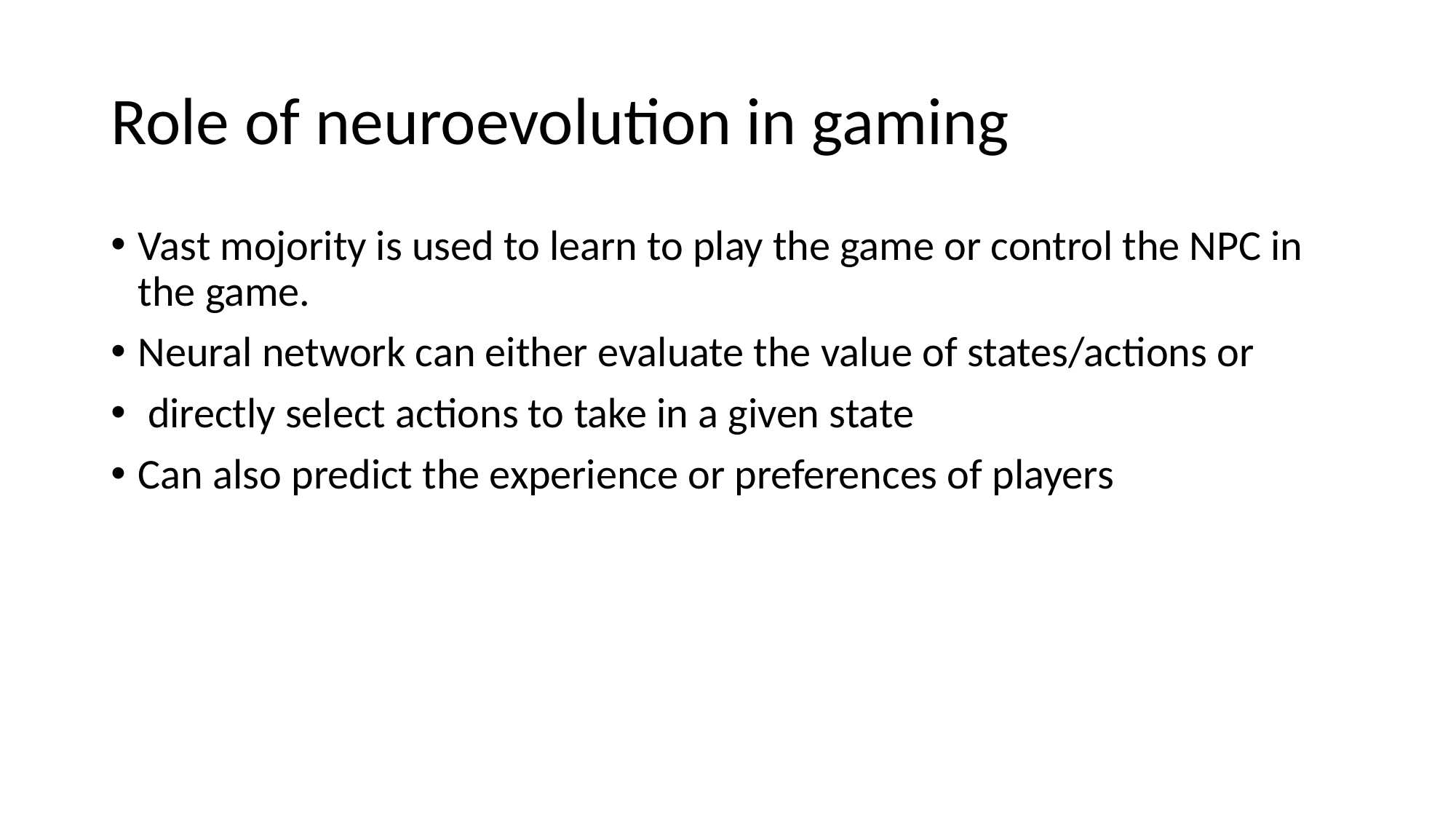

# Role of neuroevolution in gaming
Vast mojority is used to learn to play the game or control the NPC in the game.
Neural network can either evaluate the value of states/actions or
 directly select actions to take in a given state
Can also predict the experience or preferences of players